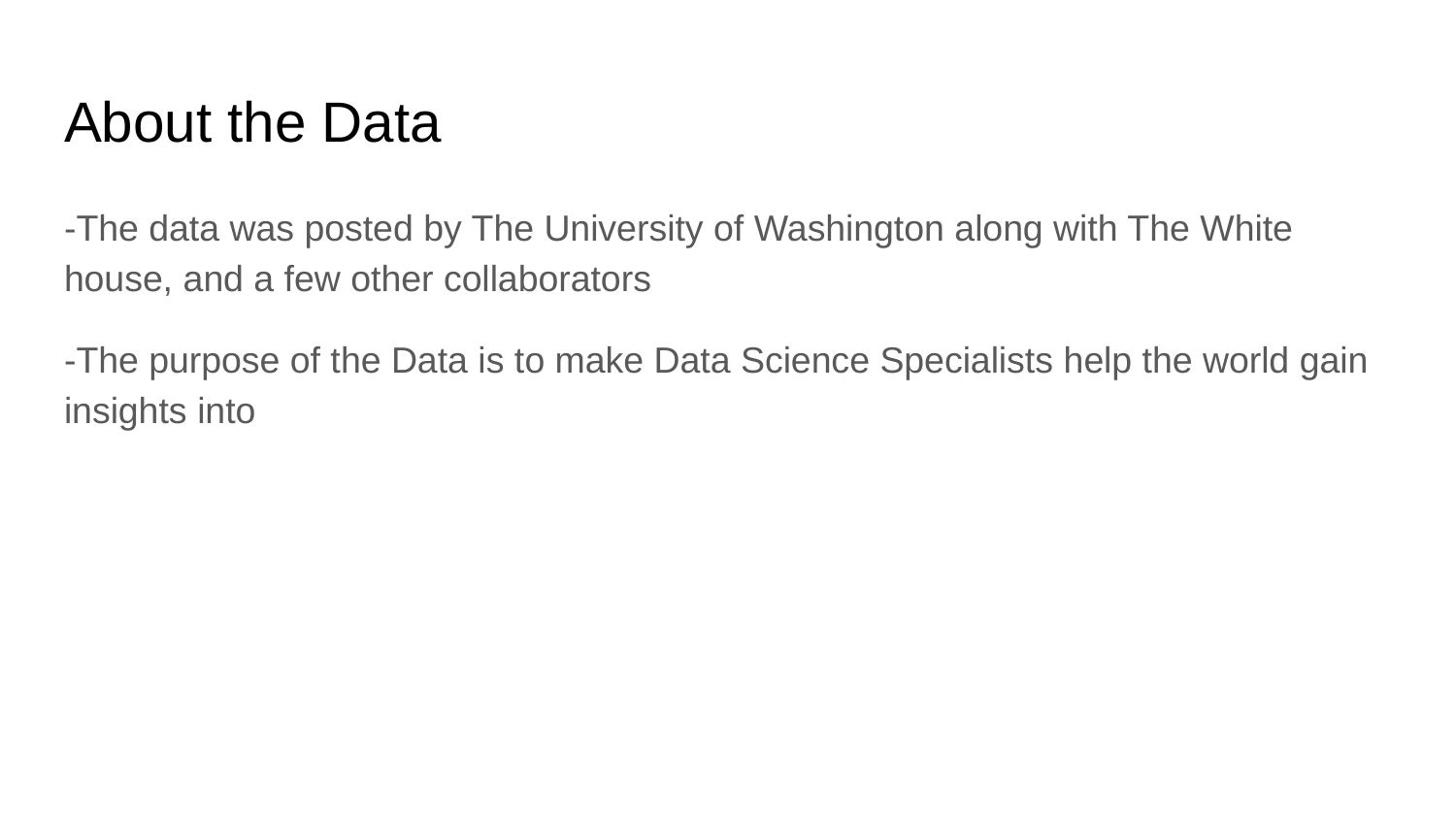

# About the Data

-The data was posted by The University of Washington along with The White house, and a few other collaborators
-The purpose of the Data is to make Data Science Specialists help the world gain insights into